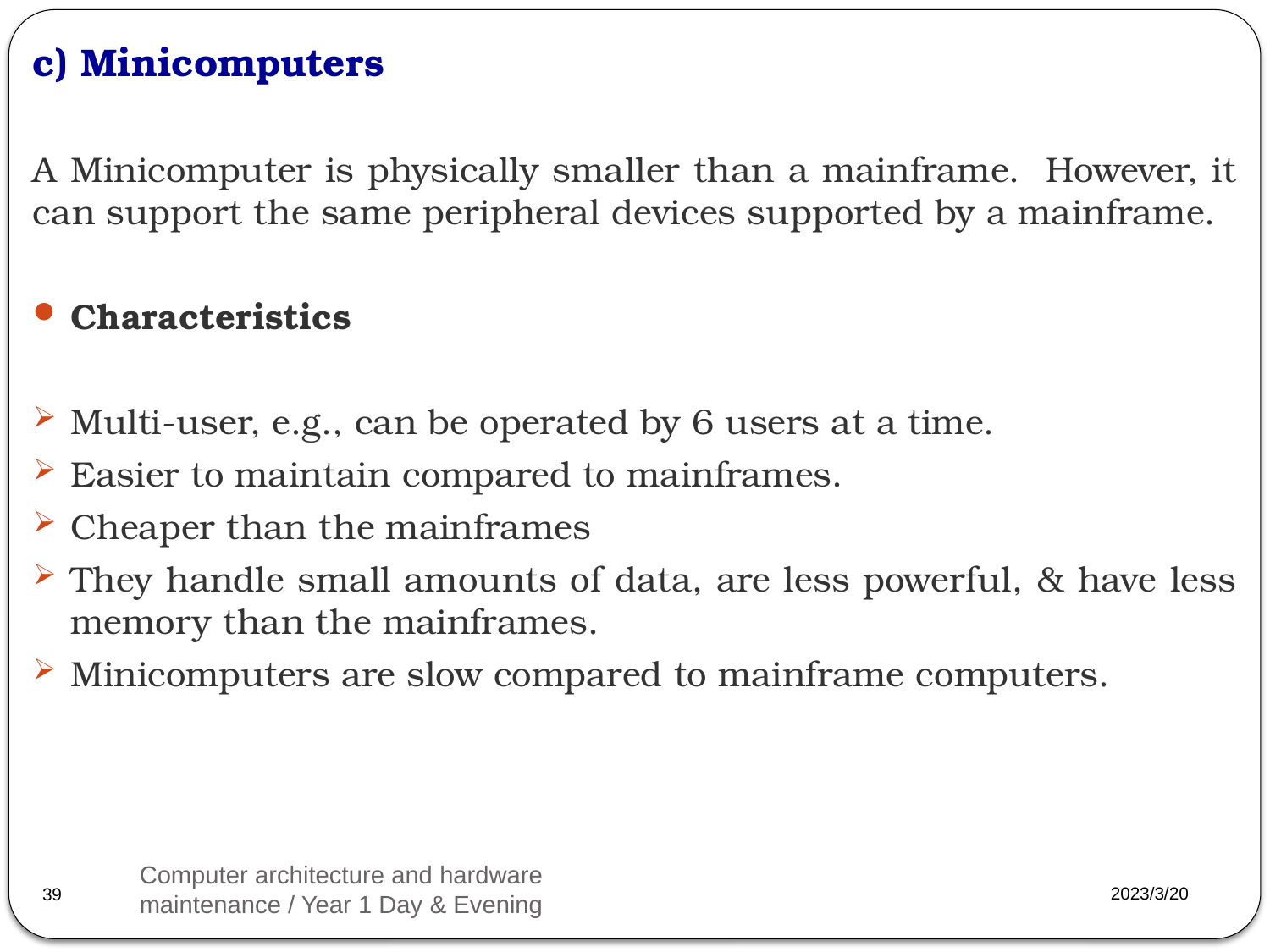

c) Minicomputers

A Minicomputer is physically smaller than a mainframe.  However, it can support the same peripheral devices supported by a mainframe.

Characteristics

Multi-user, e.g., can be operated by 6 users at a time.
Easier to maintain compared to mainframes.
Cheaper than the mainframes
They handle small amounts of data, are less powerful, & have less memory than the mainframes.
Minicomputers are slow compared to mainframe computers.

Computer architecture and hardware maintenance / Year 1 Day & Evening
2023/3/20
39